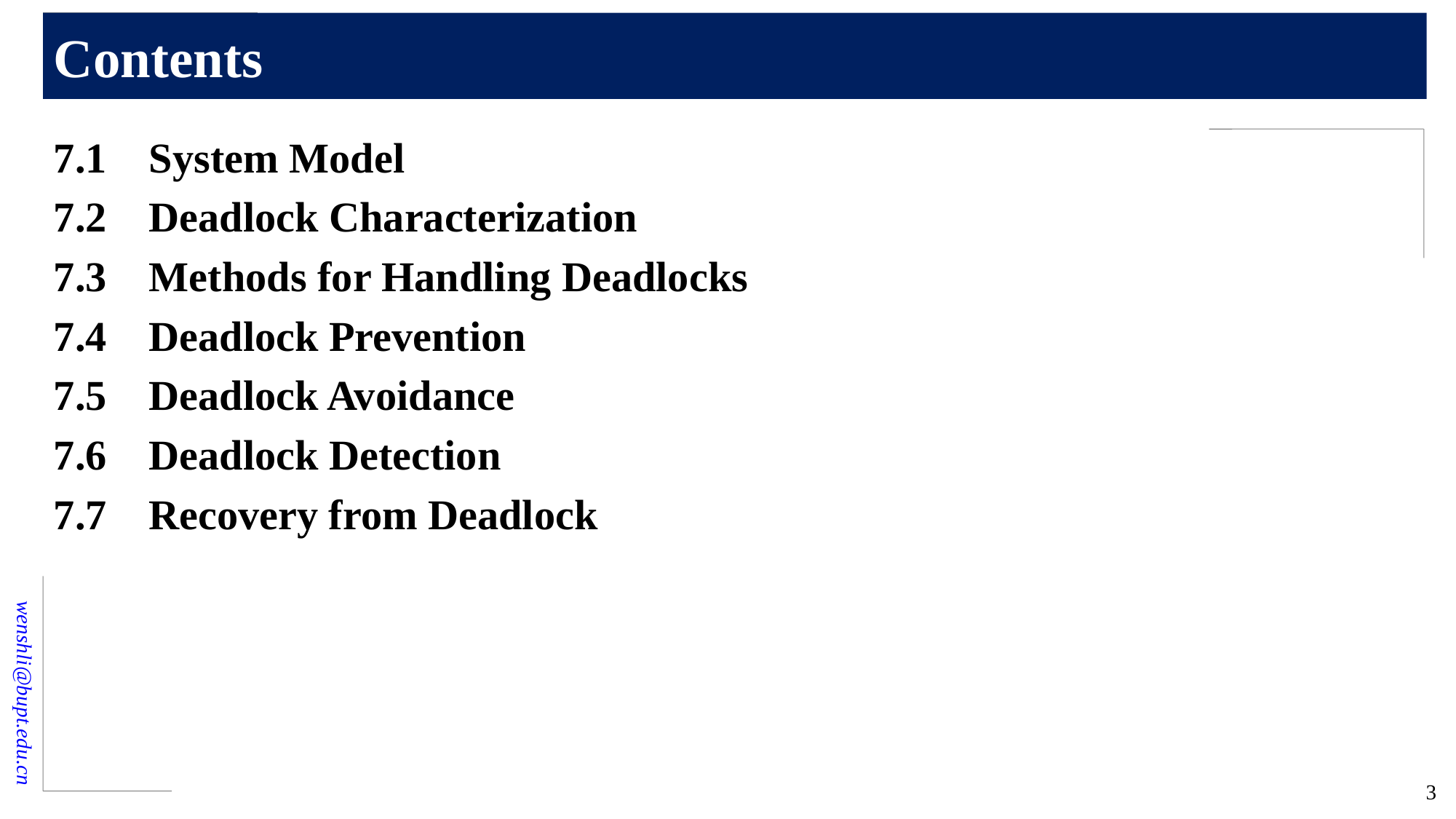

# Contents
7.1    System Model
7.2    Deadlock Characterization
7.3    Methods for Handling Deadlocks
7.4    Deadlock Prevention
7.5    Deadlock Avoidance
7.6    Deadlock Detection
7.7    Recovery from Deadlock

3